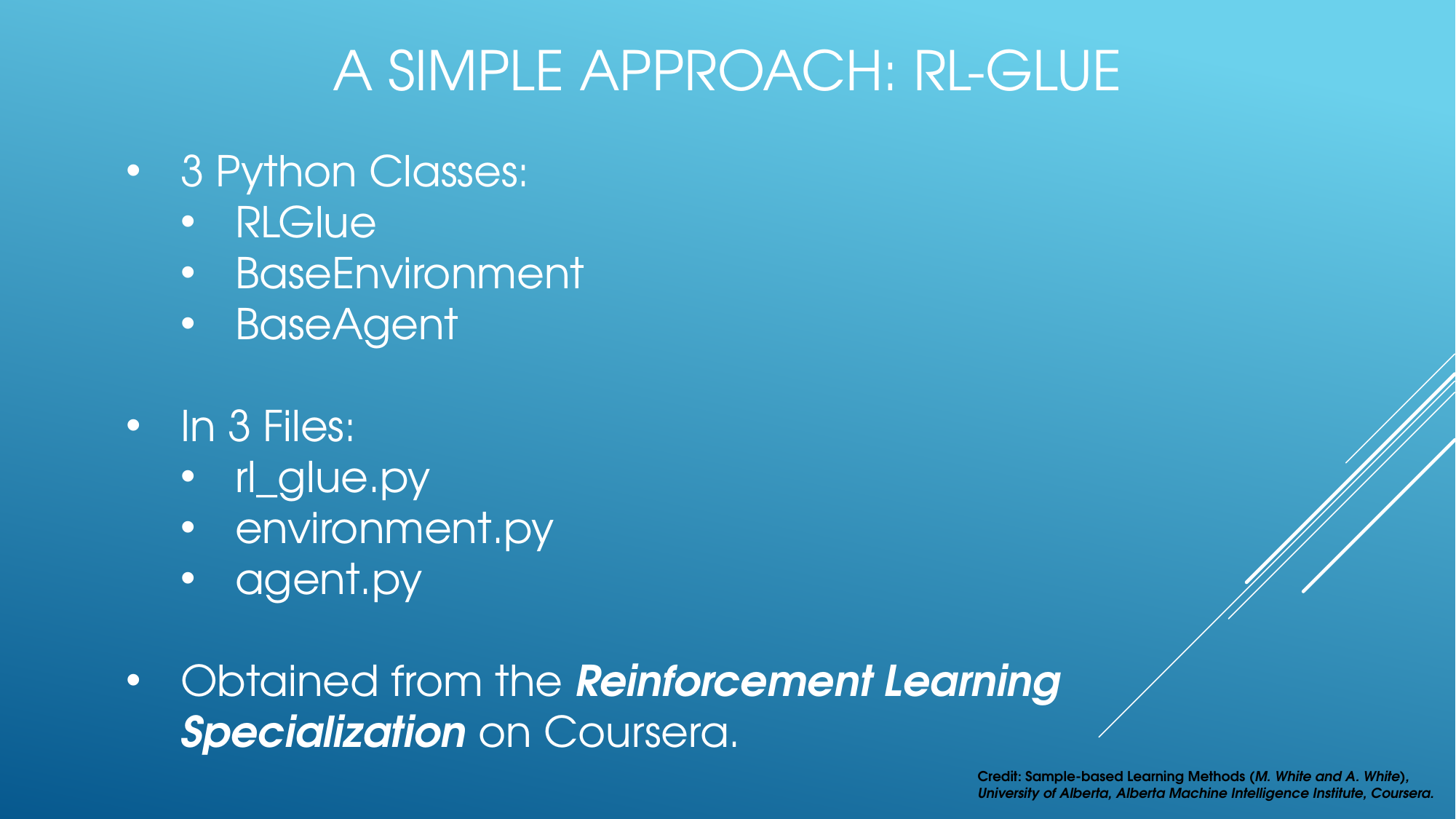

# A Simple Approach: RL-GLUE
3 Python Classes:
RLGlue
BaseEnvironment
BaseAgent

In 3 Files:
rl_glue.py
environment.py
agent.py

Obtained from the Reinforcement Learning Specialization on Coursera.
Credit: Sample-based Learning Methods (M. White and A. White), University of Alberta, Alberta Machine Intelligence Institute, Coursera.